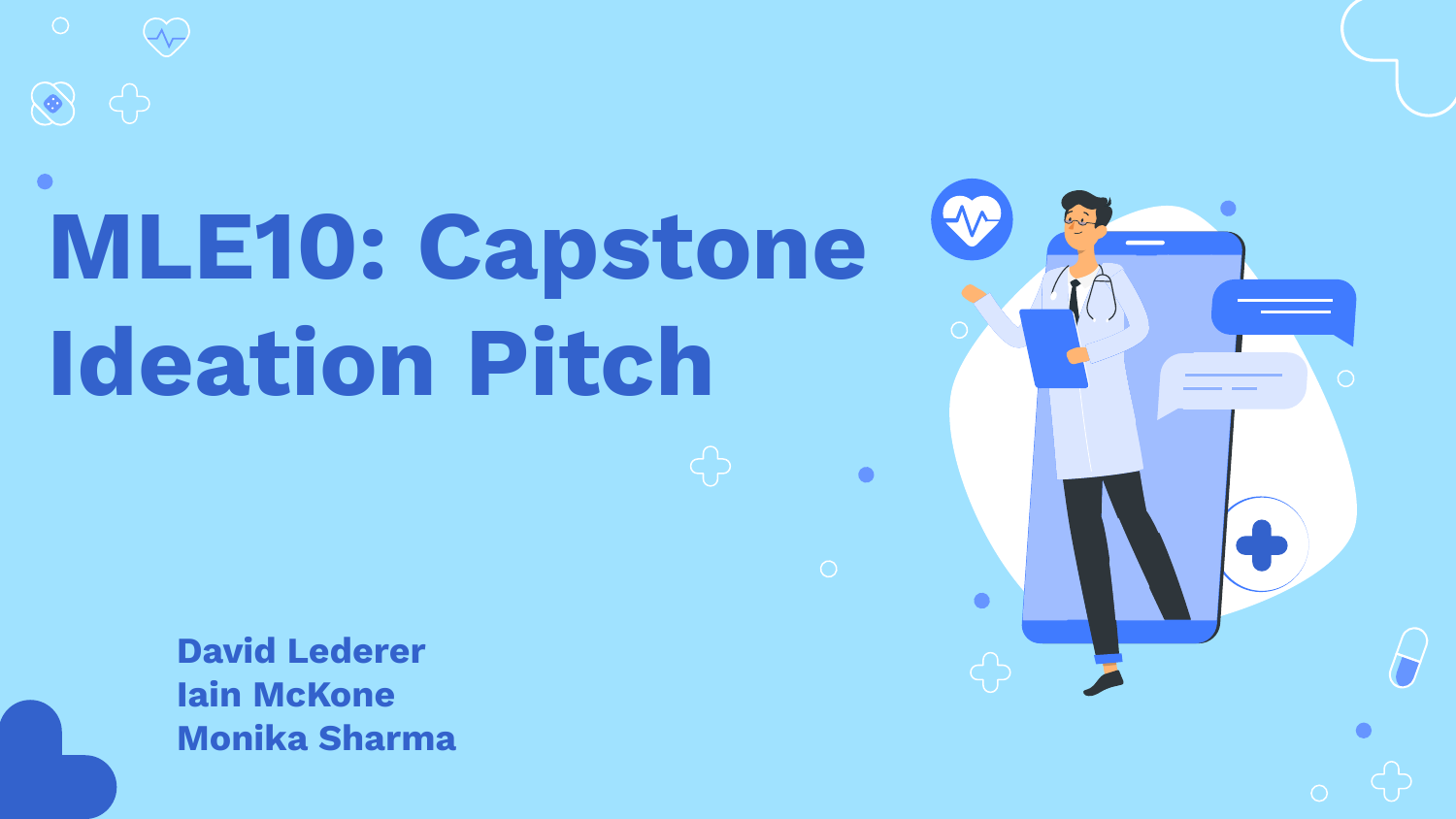

# MLE10: Capstone Ideation Pitch

David Lederer
Iain McKone
Monika Sharma